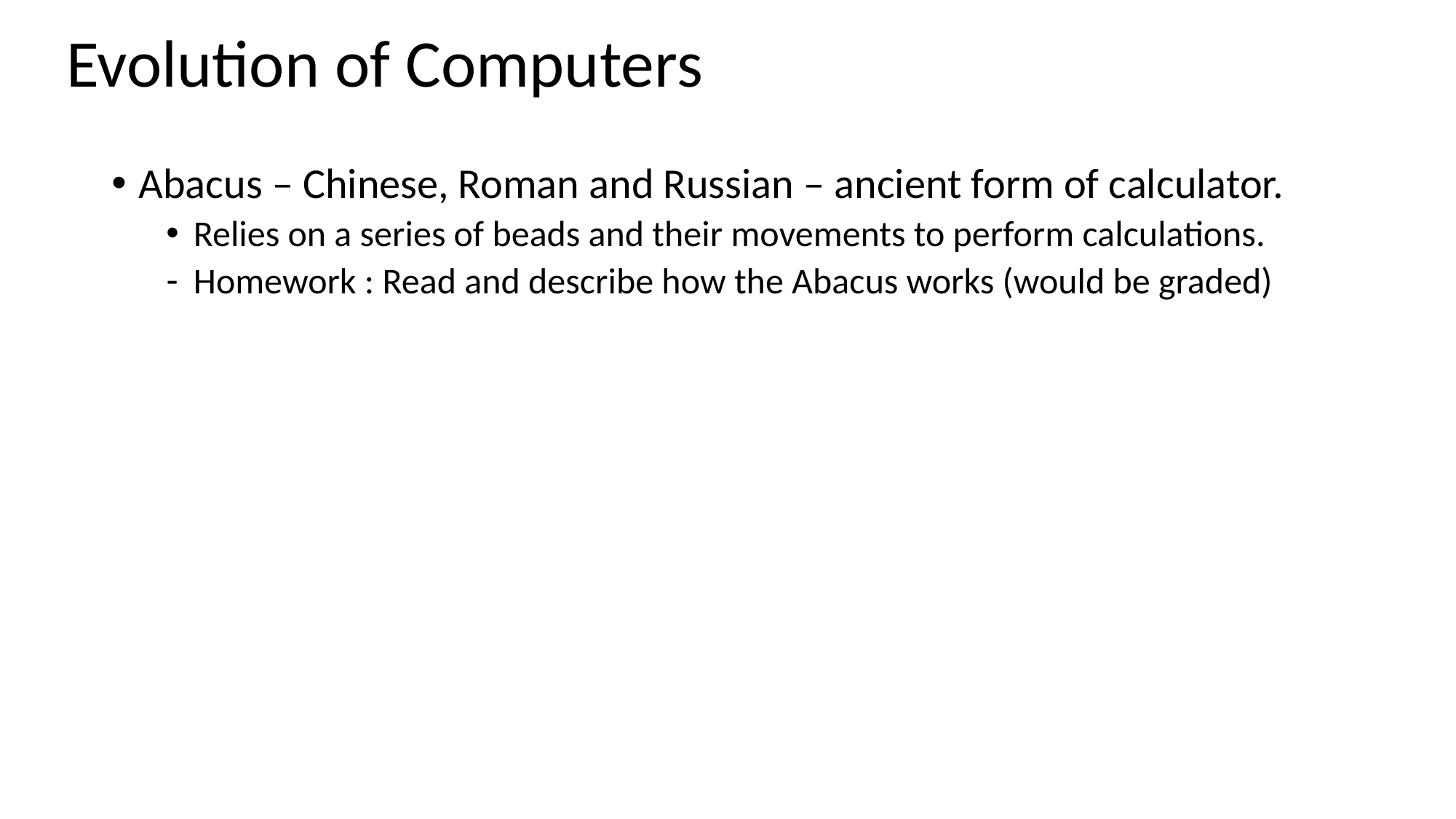

# Evolution of Computers
Abacus – Chinese, Roman and Russian – ancient form of calculator.
Relies on a series of beads and their movements to perform calculations.
Homework : Read and describe how the Abacus works (would be graded)